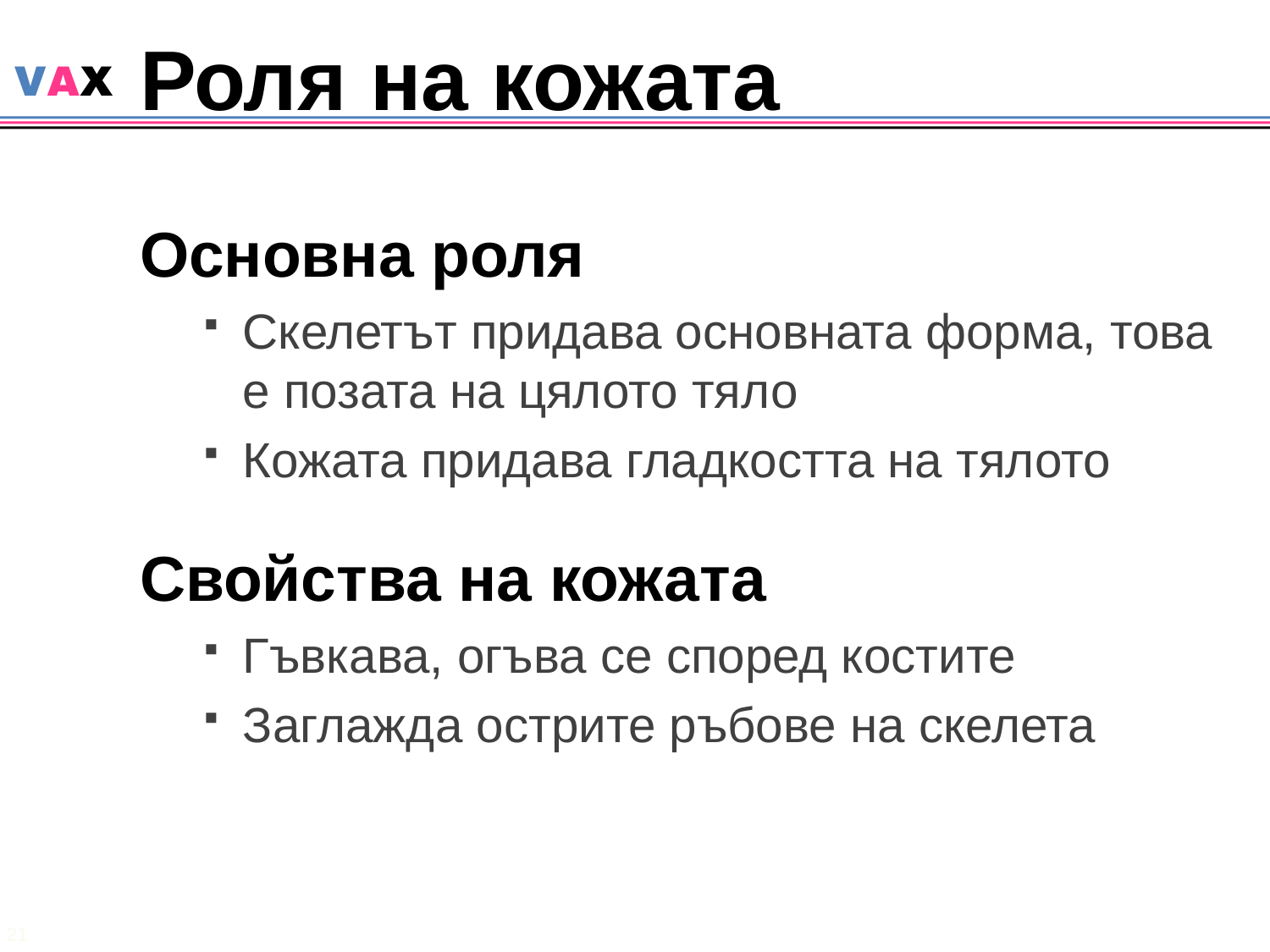

# Роля на кожата
Основна роля
Скелетът придава основната форма, това е позата на цялото тяло
Кожата придава гладкостта на тялото
Свойства на кожата
Гъвкава, огъва се според костите
Заглажда острите ръбове на скелета